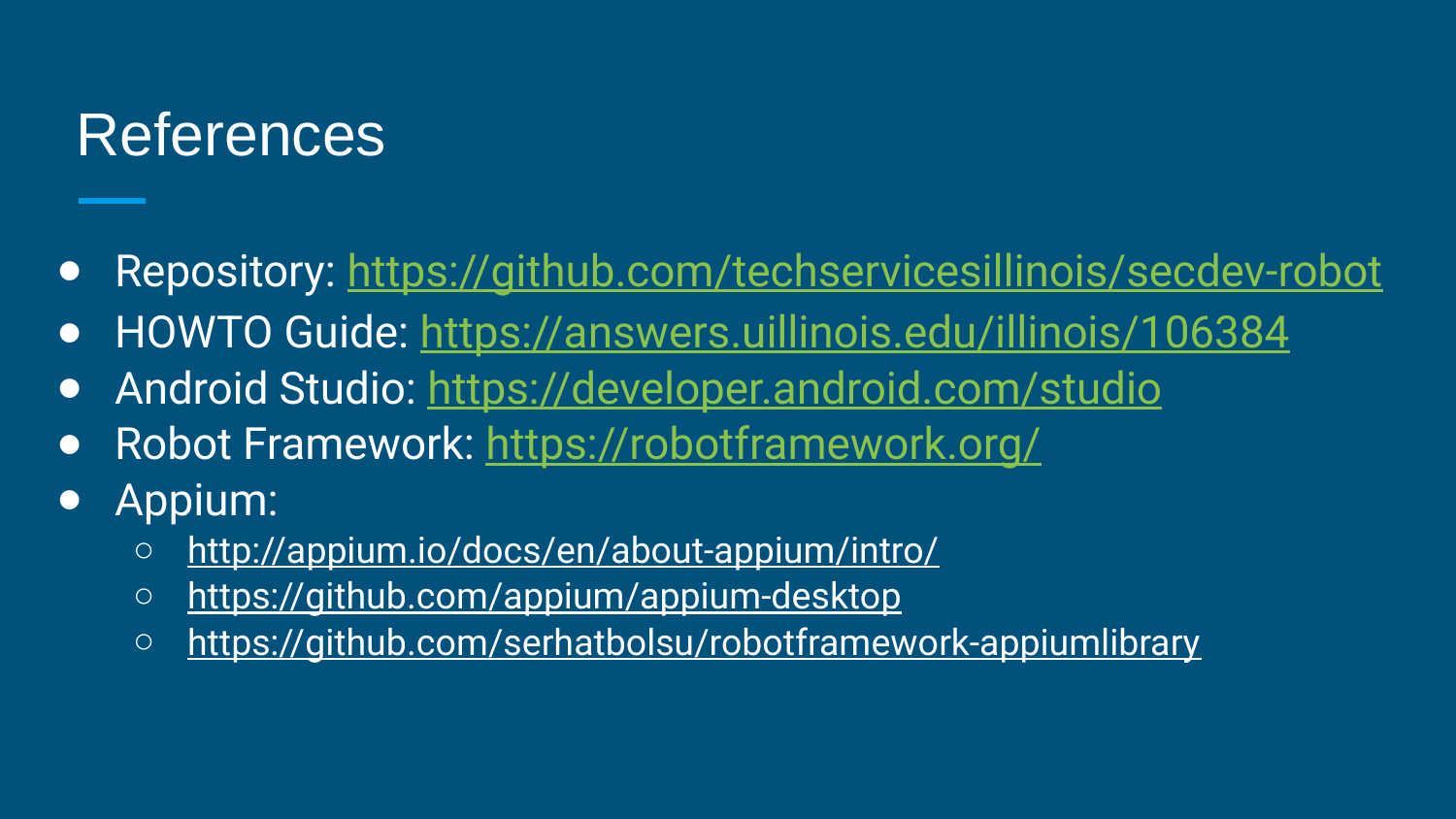

# References
Repository: https://github.com/techservicesillinois/secdev-robot
HOWTO Guide: https://answers.uillinois.edu/illinois/106384
Android Studio: https://developer.android.com/studio
Robot Framework: https://robotframework.org/
Appium:
http://appium.io/docs/en/about-appium/intro/
https://github.com/appium/appium-desktop
https://github.com/serhatbolsu/robotframework-appiumlibrary